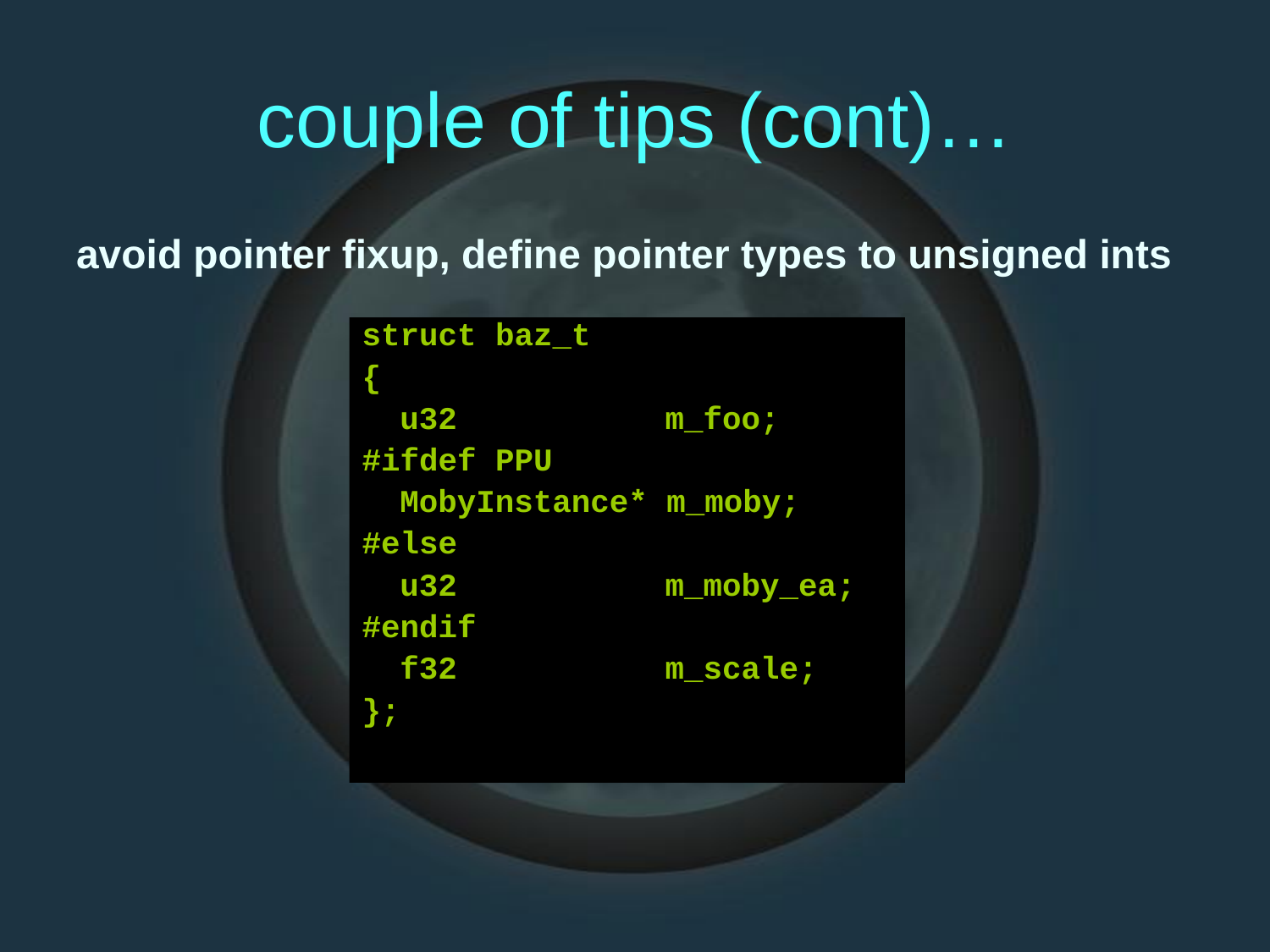

couple of tips
(cont)…
avoid pointer fixup, define pointer types to unsigned ints

struct baz_t
{
u32          m_foo;
#ifdef PPU
MobyInstance* m_moby;
#else
u32          m_moby_ea;
#endif
f32          m_scale;
};